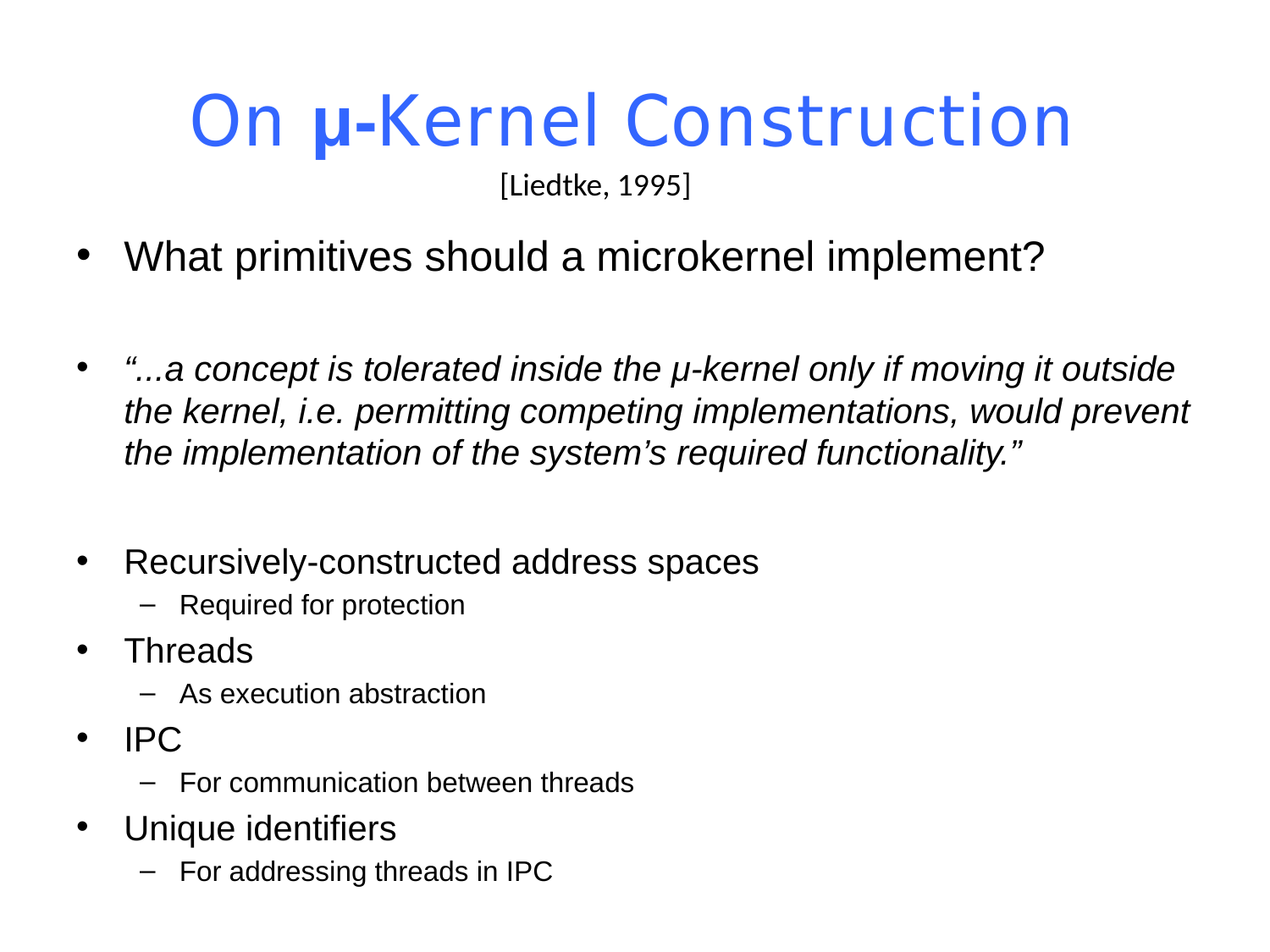

# On μ‐Kernel Construction
[Liedtke, 1995]
What primitives should a microkernel implement?

“...a concept is tolerated inside the μ‐kernel only if moving it outside the kernel, i.e. permitting competing implementations, would prevent the implementation of the system’s required functionality.”

Recursively‐constructed address spaces
Required for protection
Threads
As execution abstraction
IPC
For communication between threads
Unique identifiers
For addressing threads in IPC